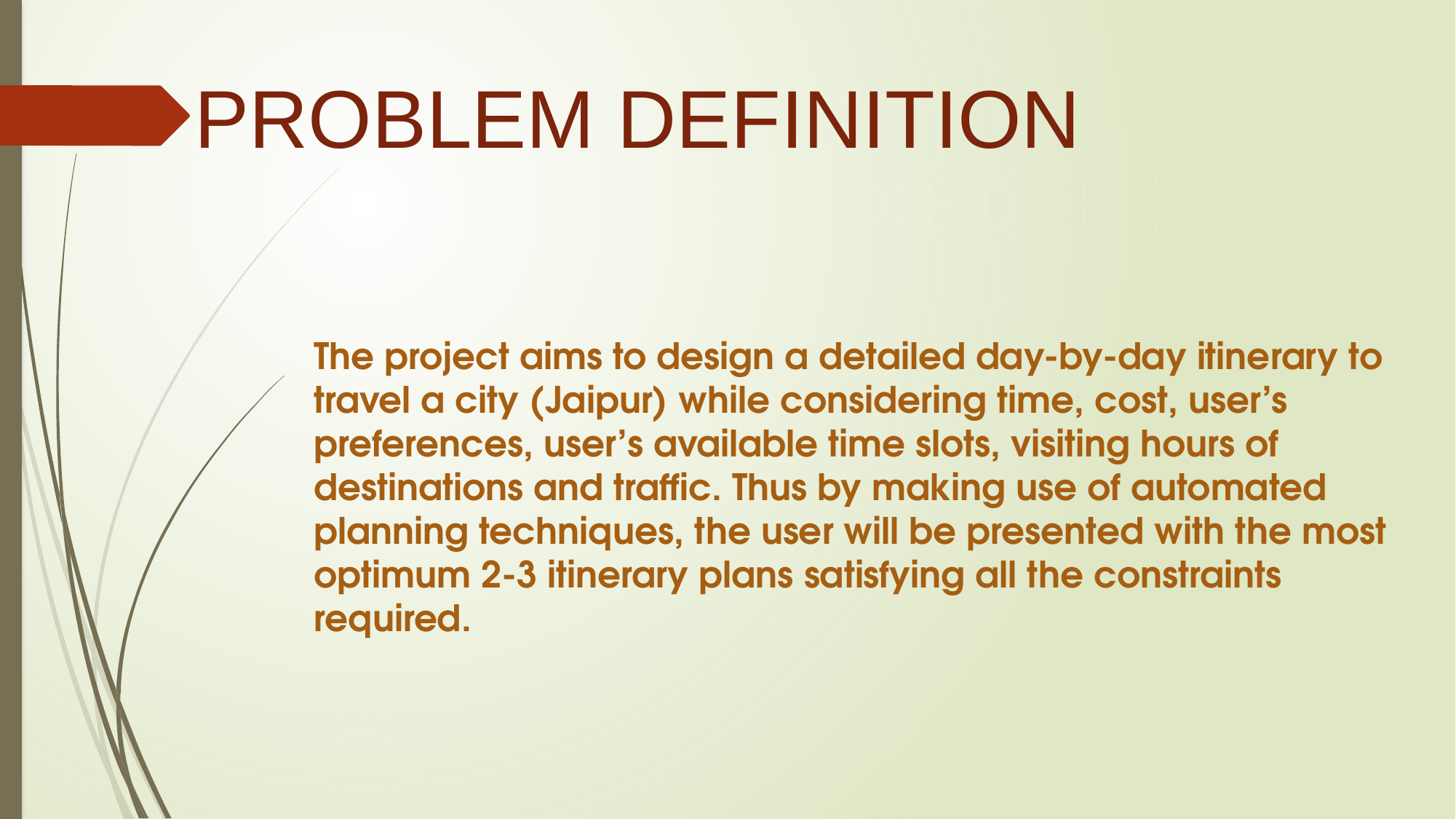

PROBLEM DEFINITION

The project aims to design a detailed day-by-day itinerary to travel a city (Jaipur) while considering time, cost, user’s preferences, user’s available time slots, visiting hours of destinations and traffic. Thus by making use of automated planning techniques, the user will be presented with the most optimum 2-3 itinerary plans satisfying all the constraints required.